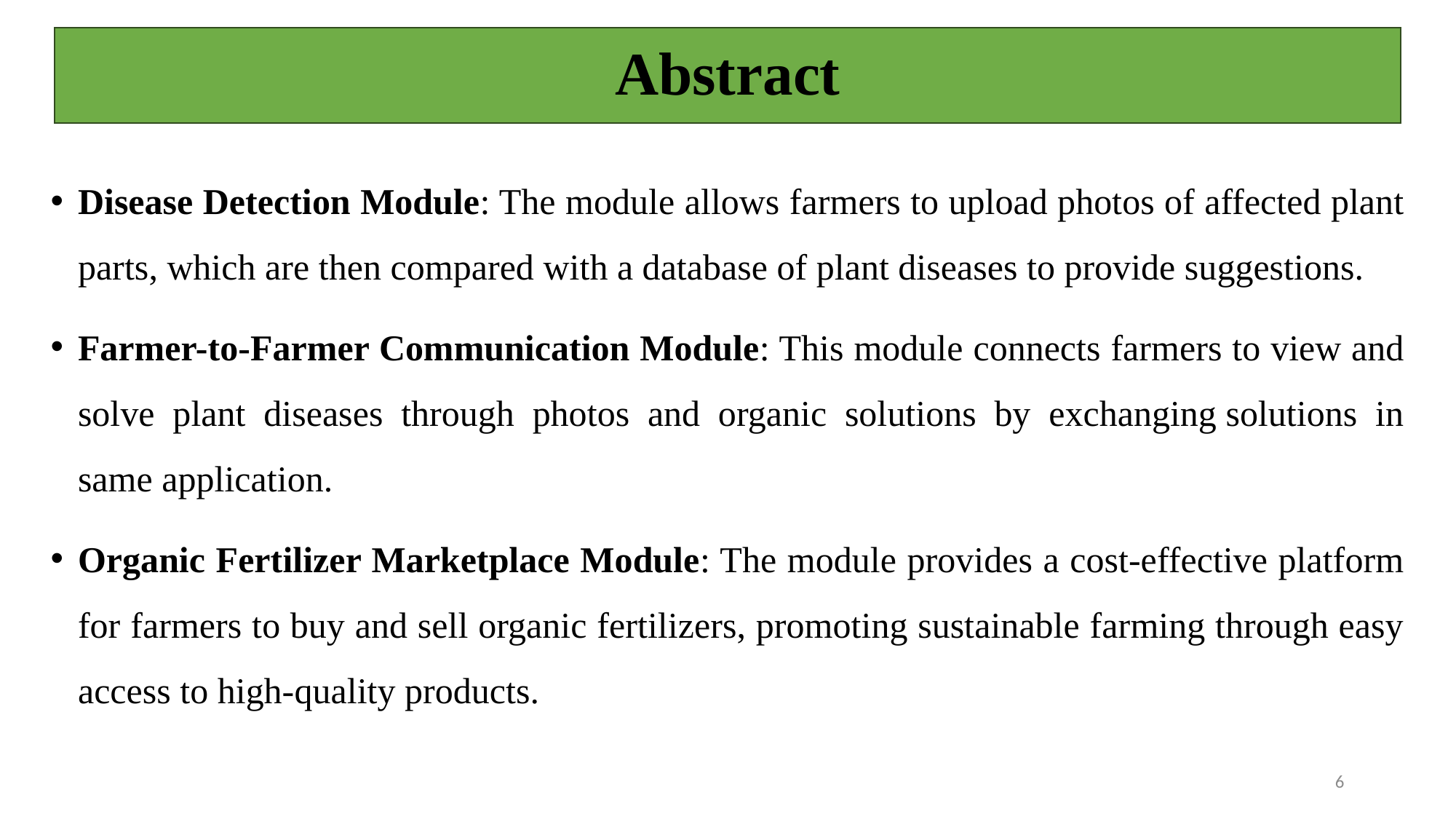

Abstract
Disease Detection Module: The module allows farmers to upload photos of affected plant parts, which are then compared with a database of plant diseases to provide suggestions.
Farmer-to-Farmer Communication Module: This module connects farmers to view and solve plant diseases through photos and organic solutions by exchanging solutions in same application.
Organic Fertilizer Marketplace Module: The module provides a cost-effective platform for farmers to buy and sell organic fertilizers, promoting sustainable farming through easy access to high-quality products.
6